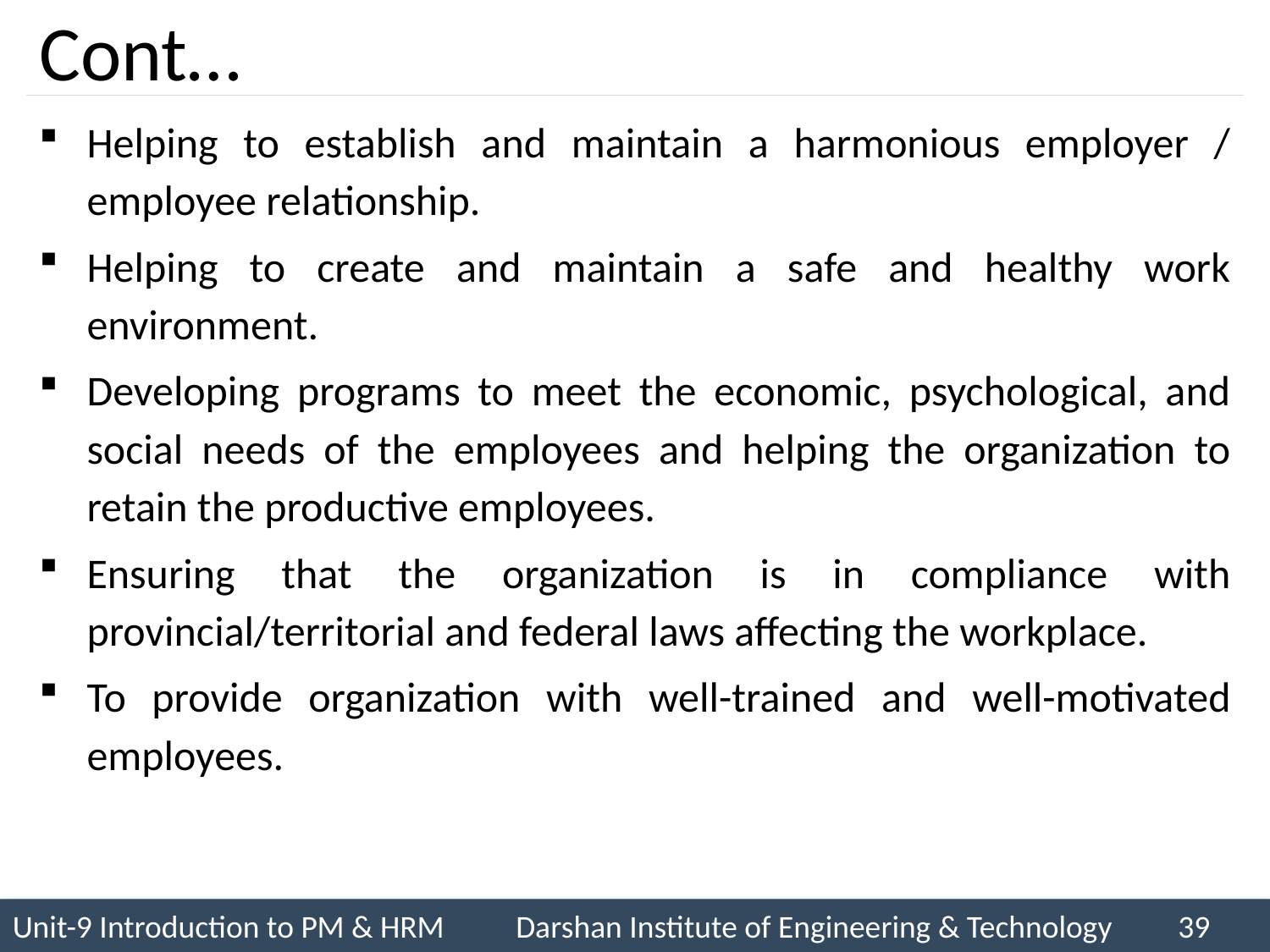

# Cont…
Helping to establish and maintain a harmonious employer / employee relationship.
Helping to create and maintain a safe and healthy work environment.
Developing programs to meet the economic, psychological, and social needs of the employees and helping the organization to retain the productive employees.
Ensuring that the organization is in compliance with provincial/territorial and federal laws affecting the workplace.
To provide organization with well-trained and well-motivated employees.